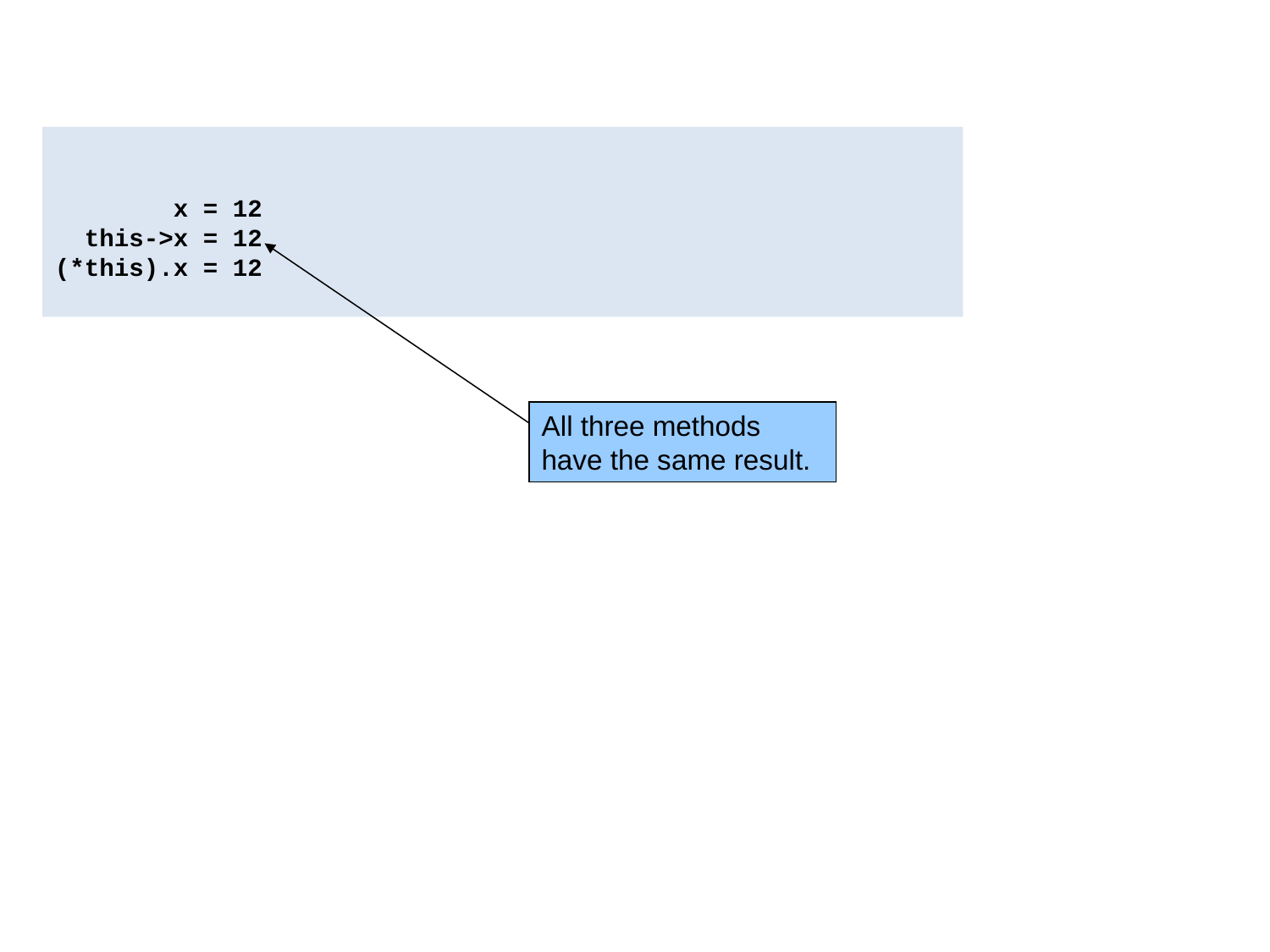

x = 12
  this->x = 12
(*this).x = 12

All three methods have the same result.